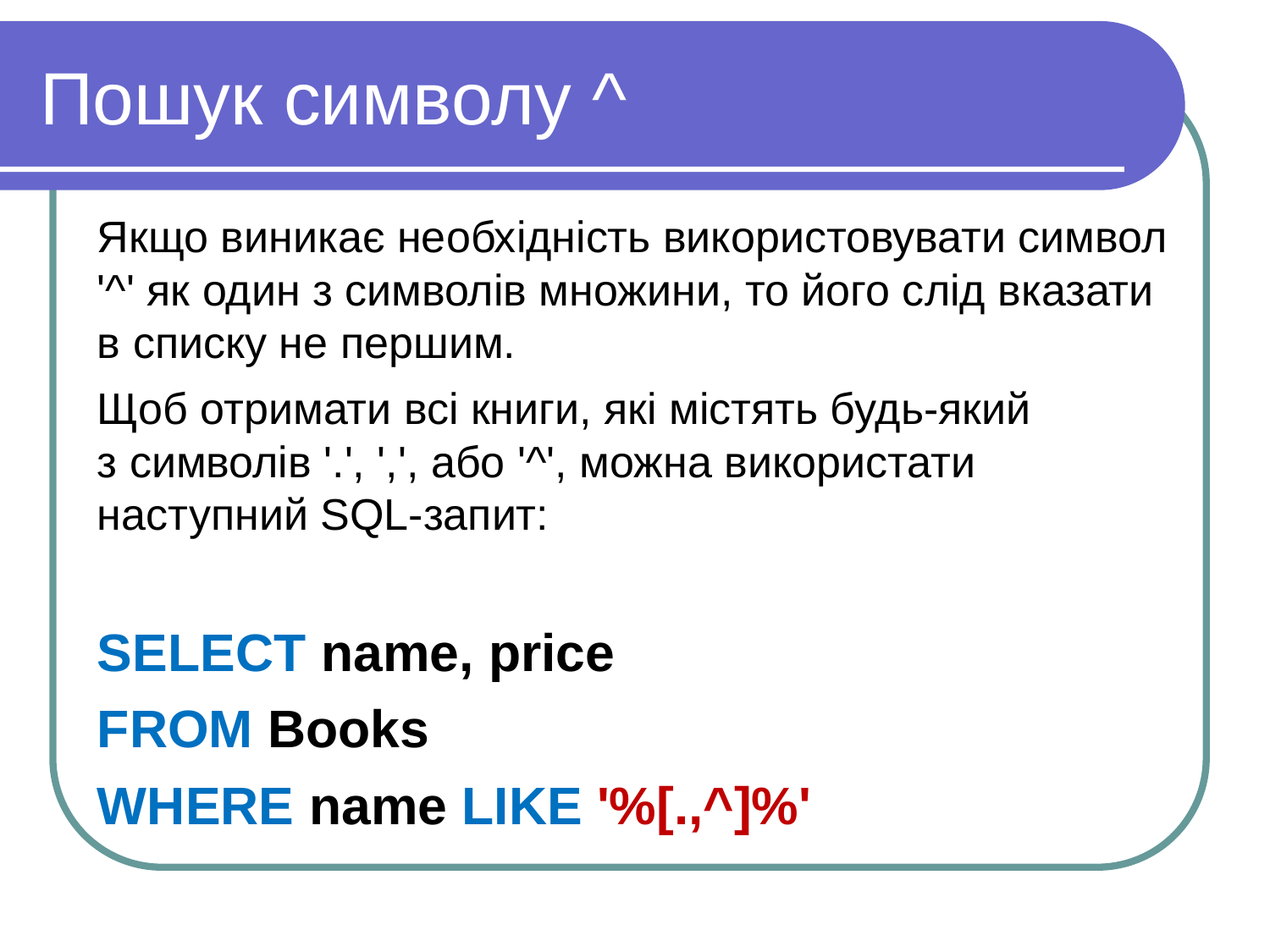

Пошук символу ^
Якщо виникає необхідність використовувати символ '^' як один з символів множини, то його слід вказати в списку не першим.
Щоб отримати всі книги, які містять будь-який          з символів '.', ',', або '^', можна використати наступний SQL-запит:

SELECT name, price
FROM Books
WHERE name LIKE '%[.,^]%'